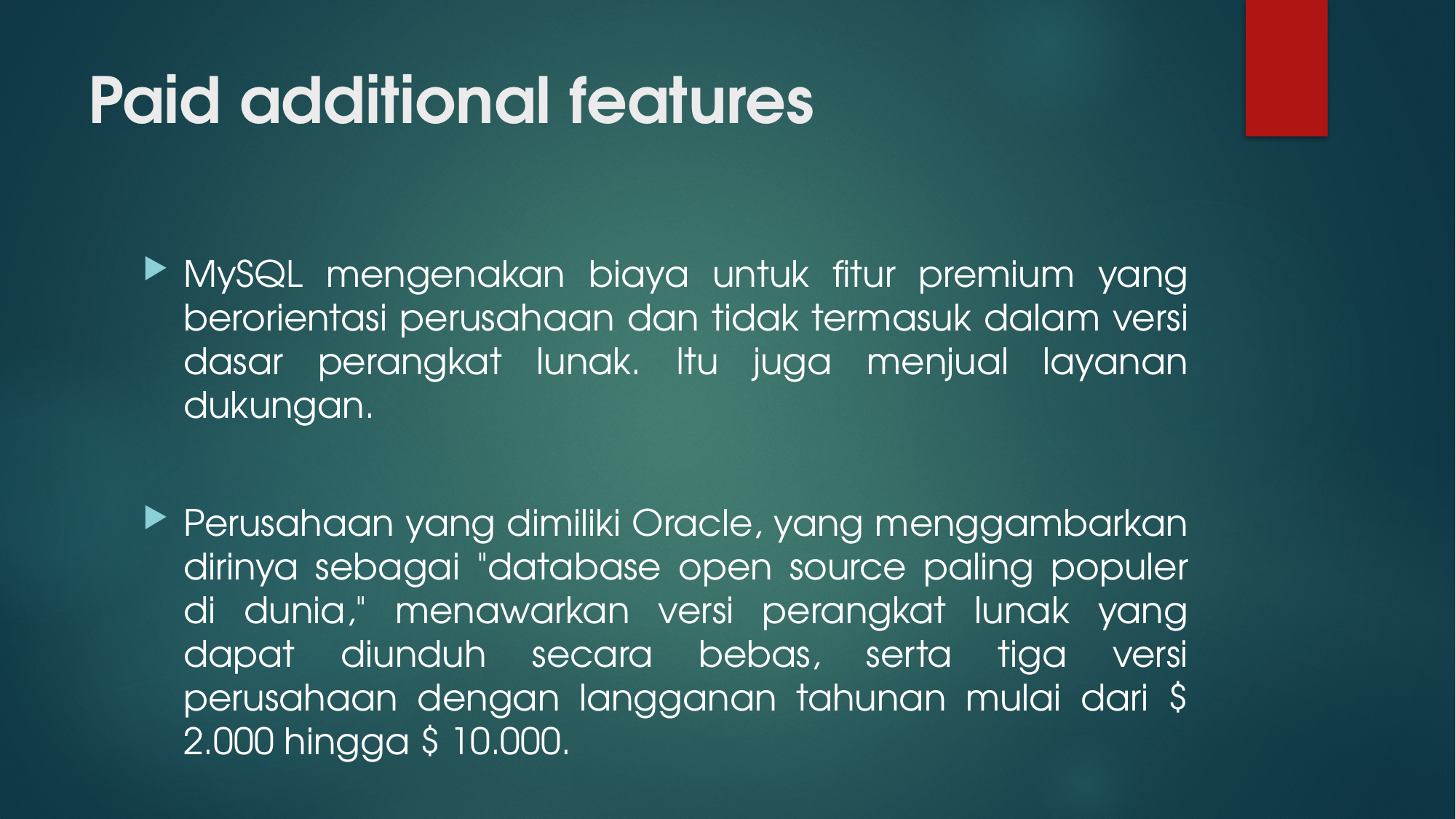

# Paid additional features
MySQL mengenakan biaya untuk fitur premium yang berorientasi perusahaan dan tidak termasuk dalam versi dasar perangkat lunak. Itu juga menjual layanan dukungan.

Perusahaan yang dimiliki Oracle, yang menggambarkan dirinya sebagai "database open source paling populer di dunia," menawarkan versi perangkat lunak yang dapat diunduh secara bebas, serta tiga versi perusahaan dengan langganan tahunan mulai dari $ 2.000 hingga $ 10.000.